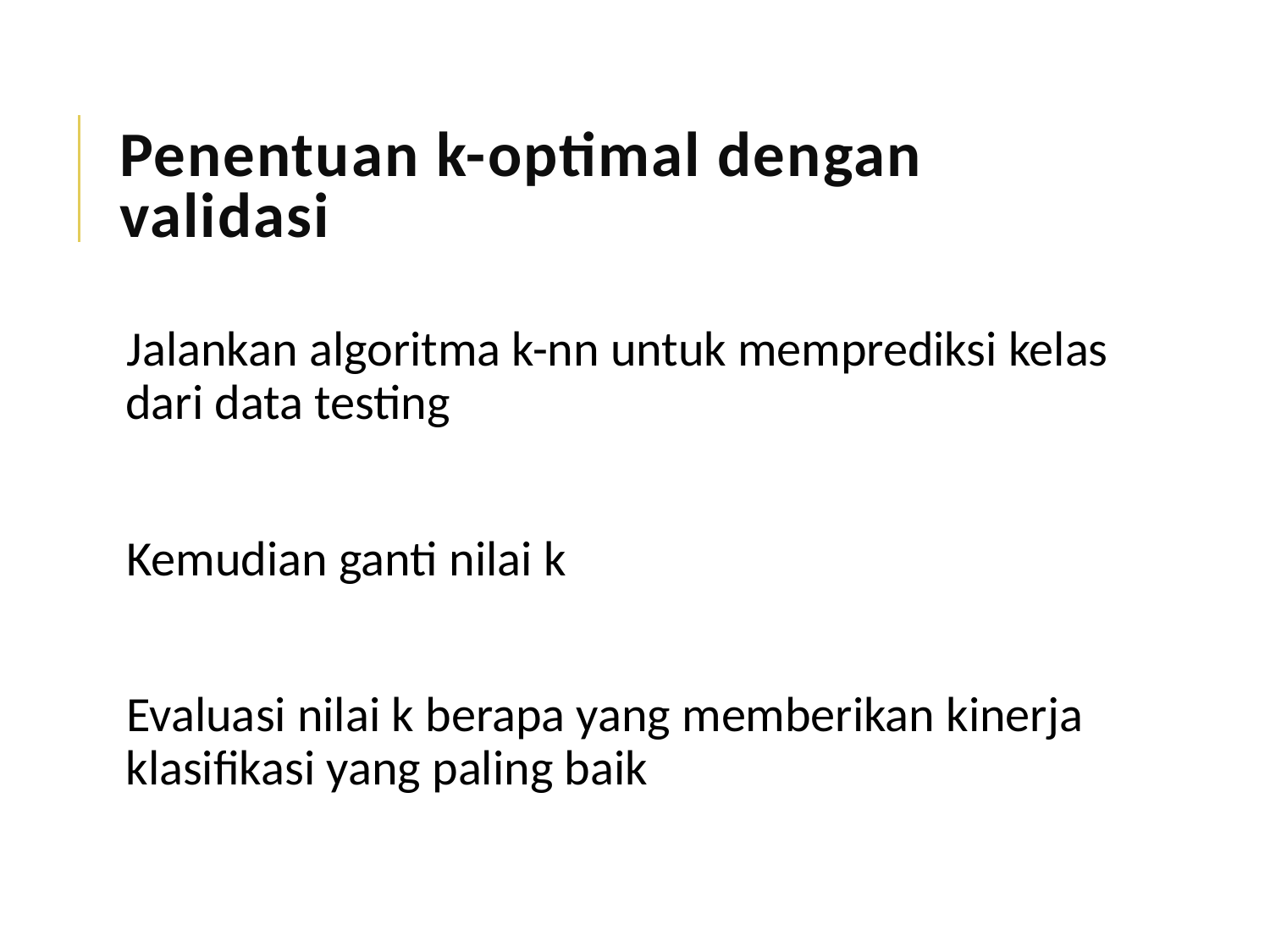

# Penentuan k-optimal dengan validasi
Jalankan algoritma k-nn untuk memprediksi kelas dari data testing

Kemudian ganti nilai k

Evaluasi nilai k berapa yang memberikan kinerja klasifikasi yang paling baik